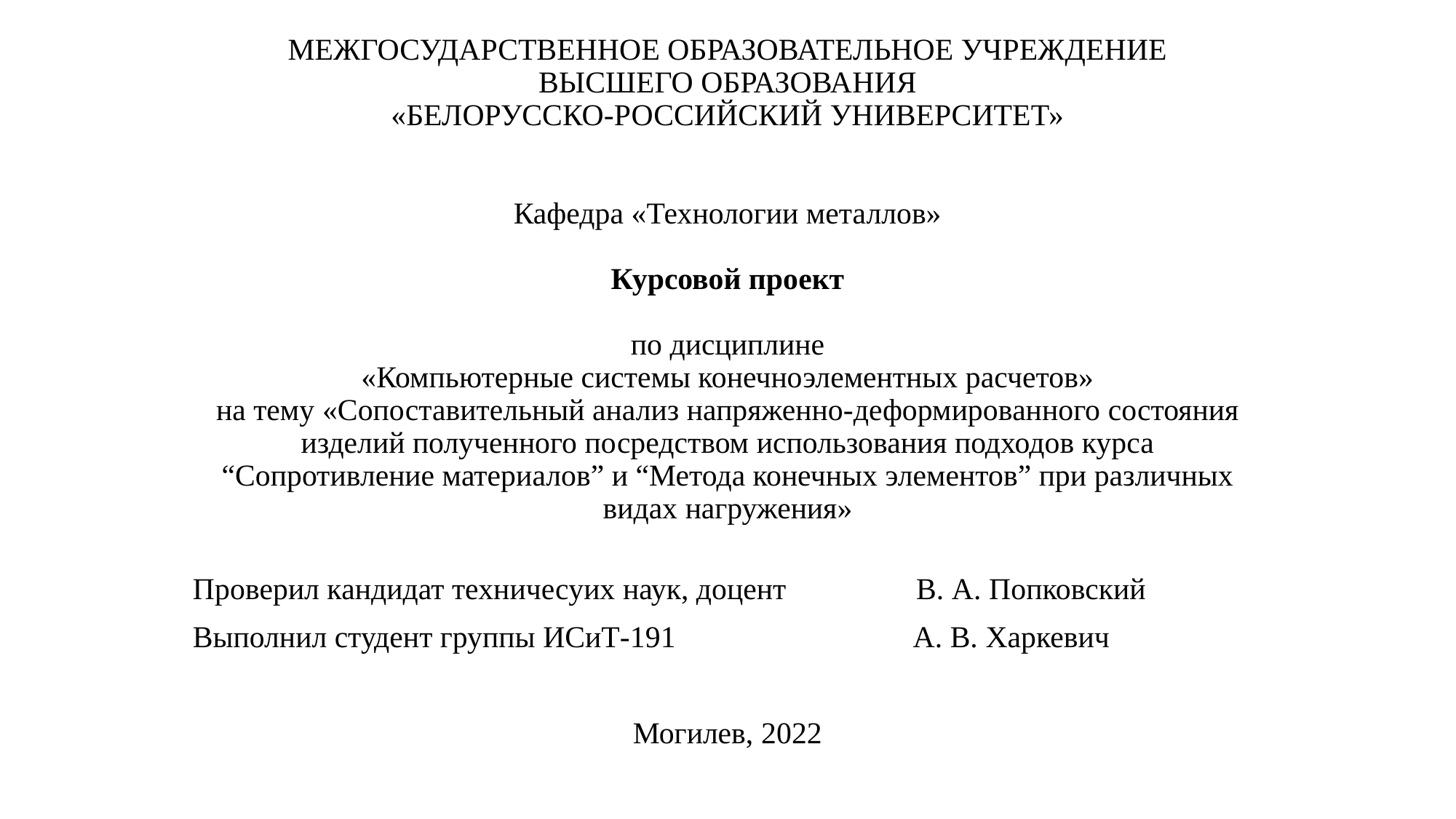

# МЕЖГОСУДАРСТВЕННОЕ ОБРАЗОВАТЕЛЬНОЕ УЧРЕЖДЕНИЕ ВЫСШЕГО ОБРАЗОВАНИЯ «БЕЛОРУССКО-РОССИЙСКИЙ УНИВЕРСИТЕТ»     Кафедра «Технологии металлов» Курсовой проект   по дисциплине «Компьютерные системы конечноэлементных расчетов» на тему «Сопоставительный анализ напряженно-деформированного состояния изделий полученного посредством использования подходов курса “Сопротивление материалов” и “Метода конечных элементов” при различных видах нагружения»
Проверил кандидат техничесуих наук, доцент                 В. А. Попковский
Выполнил студент группы ИСиТ-191                               А. В. Харкевич

Могилев, 2022